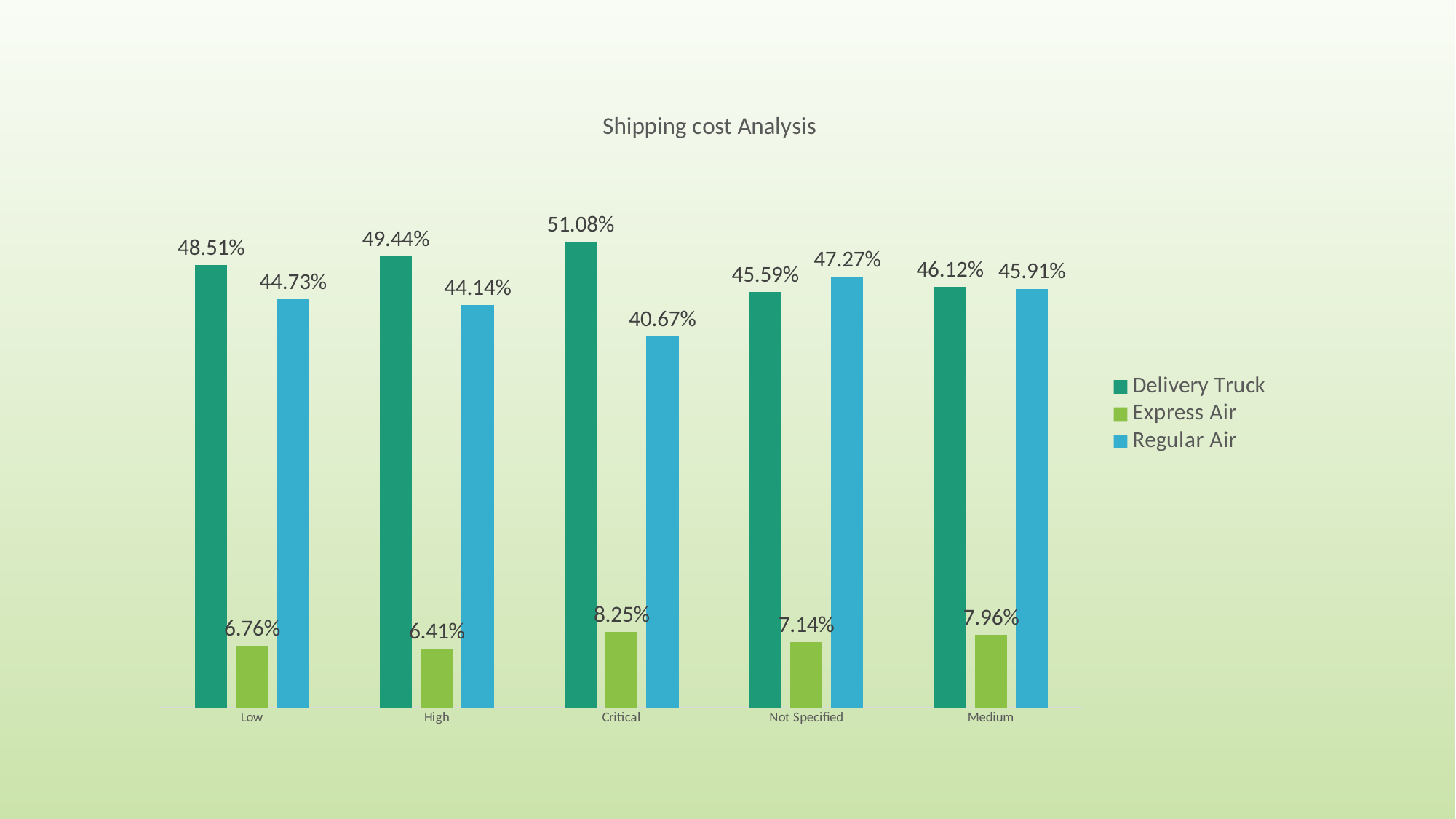

### Chart: Shipping cost Analysis

| Category | Delivery Truck | Express Air | Regular Air |
|---|---|---|---|
| Low | 0.485103844273247 | 0.0676184018205541 | 0.44727775390619895 |
| High | 0.49444837113100043 | 0.06412985067119868 | 0.44142177819780093 |
| Critical | 0.5107745677005477 | 0.08251439419344204 | 0.4067110381060102 |
| Not Specified | 0.45590237056354 | 0.07138934011261572 | 0.47270828932384423 |
| Medium | 0.46122902827493323 | 0.07963320533900622 | 0.4591377663860606 |